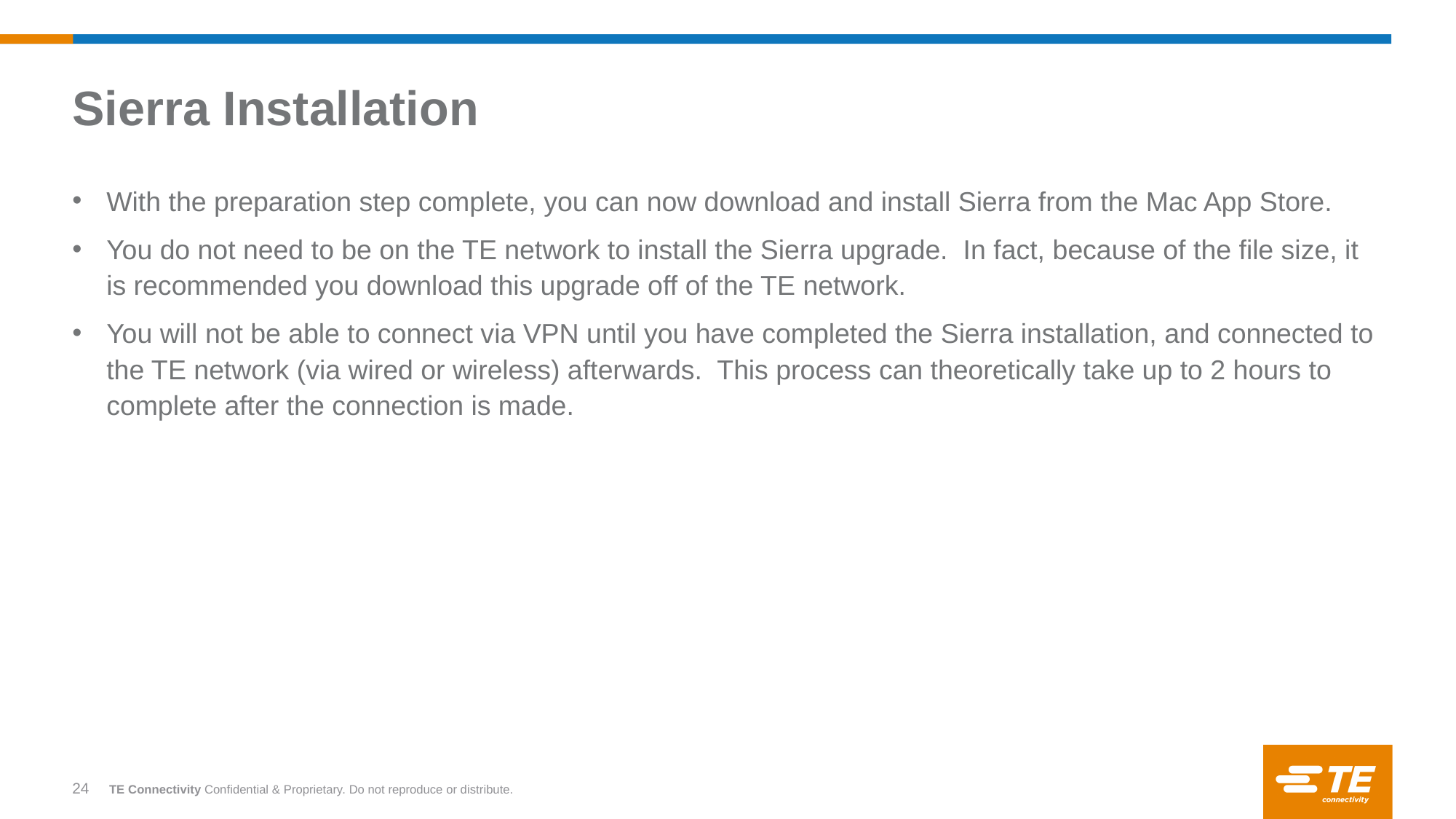

# Sierra Installation
With the preparation step complete, you can now download and install Sierra from the Mac App Store.
You do not need to be on the TE network to install the Sierra upgrade.  In fact, because of the file size, it is recommended you download this upgrade off of the TE network.
You will not be able to connect via VPN until you have completed the Sierra installation, and connected to the TE network (via wired or wireless) afterwards.  This process can theoretically take up to 2 hours to complete after the connection is made.
24